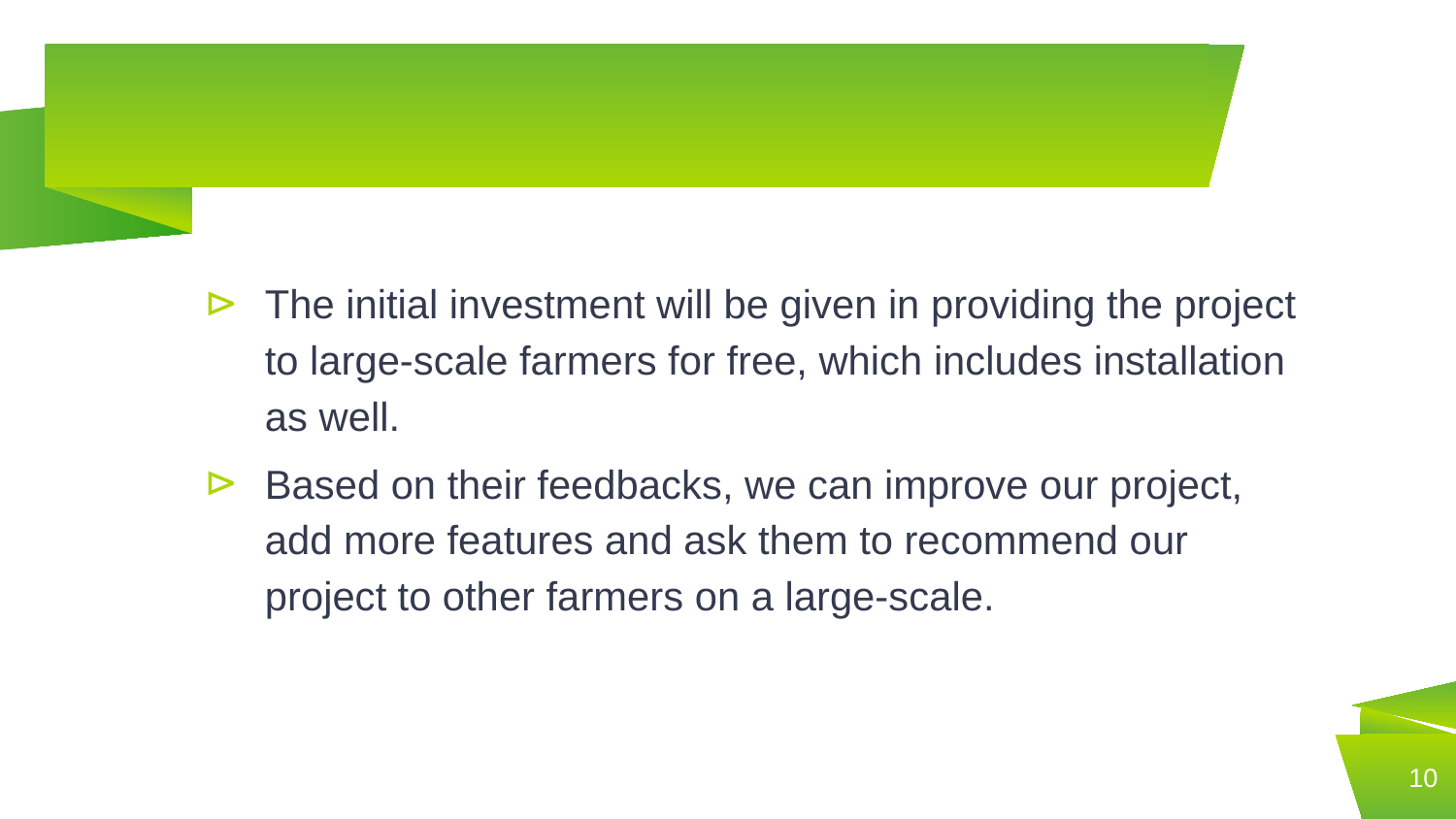

The initial investment will be given in providing the project to large-scale farmers for free, which includes installation as well.
Based on their feedbacks, we can improve our project, add more features and ask them to recommend our project to other farmers on a large-scale.

10